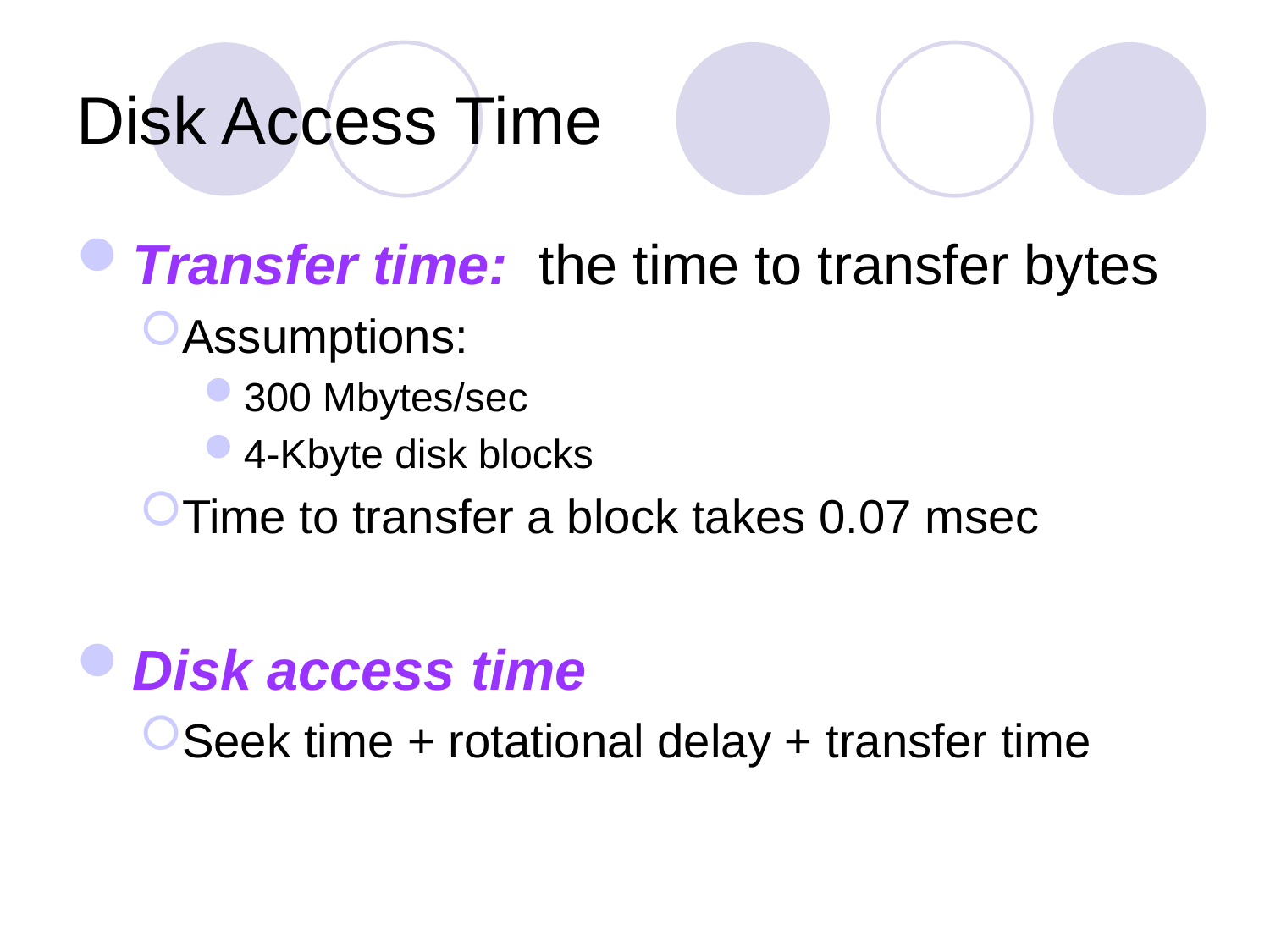

# Disk Access Time
Transfer time:  the time to transfer bytes
Assumptions:
300 Mbytes/sec
4-Kbyte disk blocks
Time to transfer a block takes 0.07 msec

Disk access time
Seek time + rotational delay + transfer time